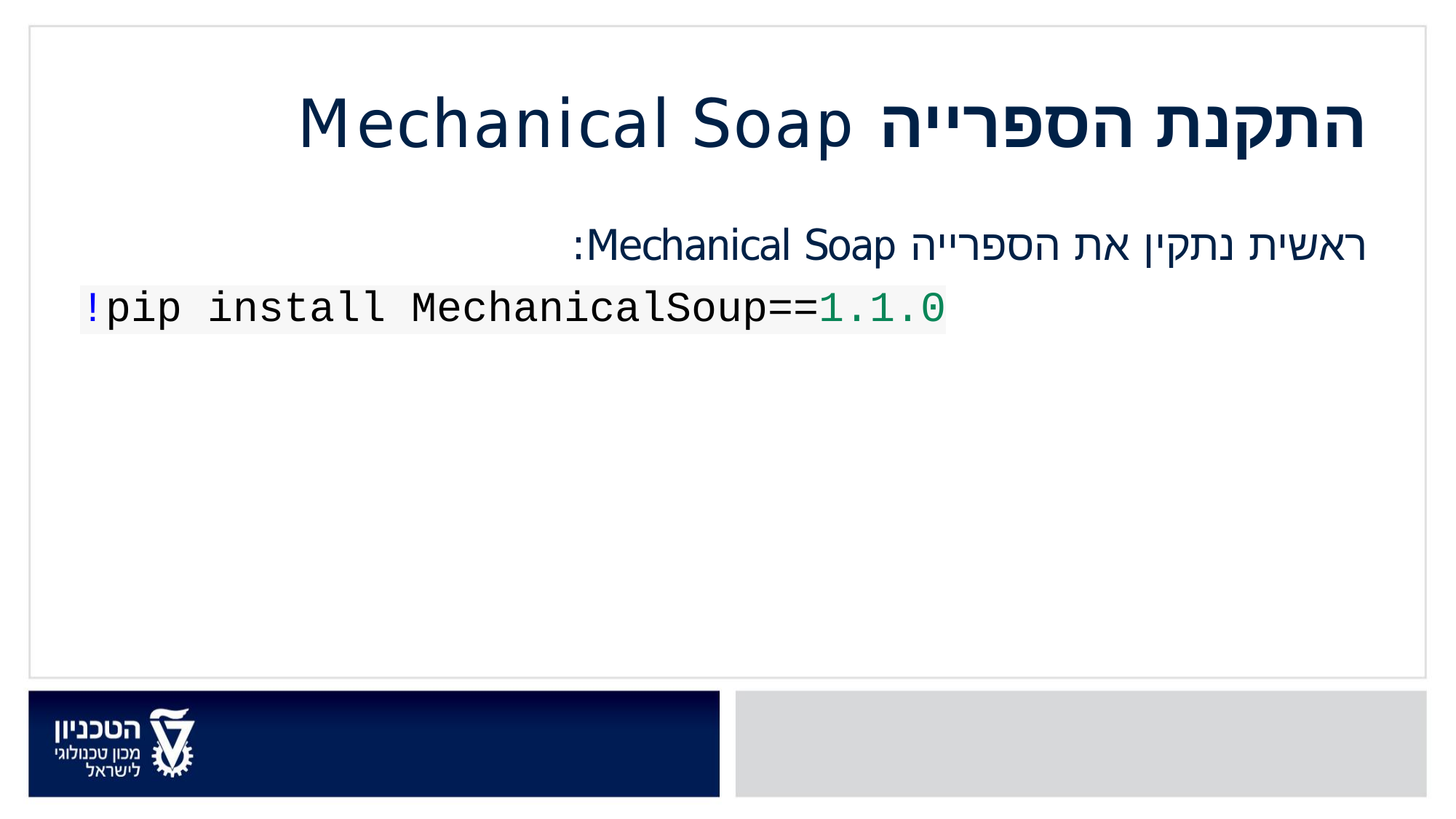

התקנת הספרייה Mechanical Soap
ראשית נתקין את הספרייה Mechanical Soap:
!pip install MechanicalSoup==1.1.0